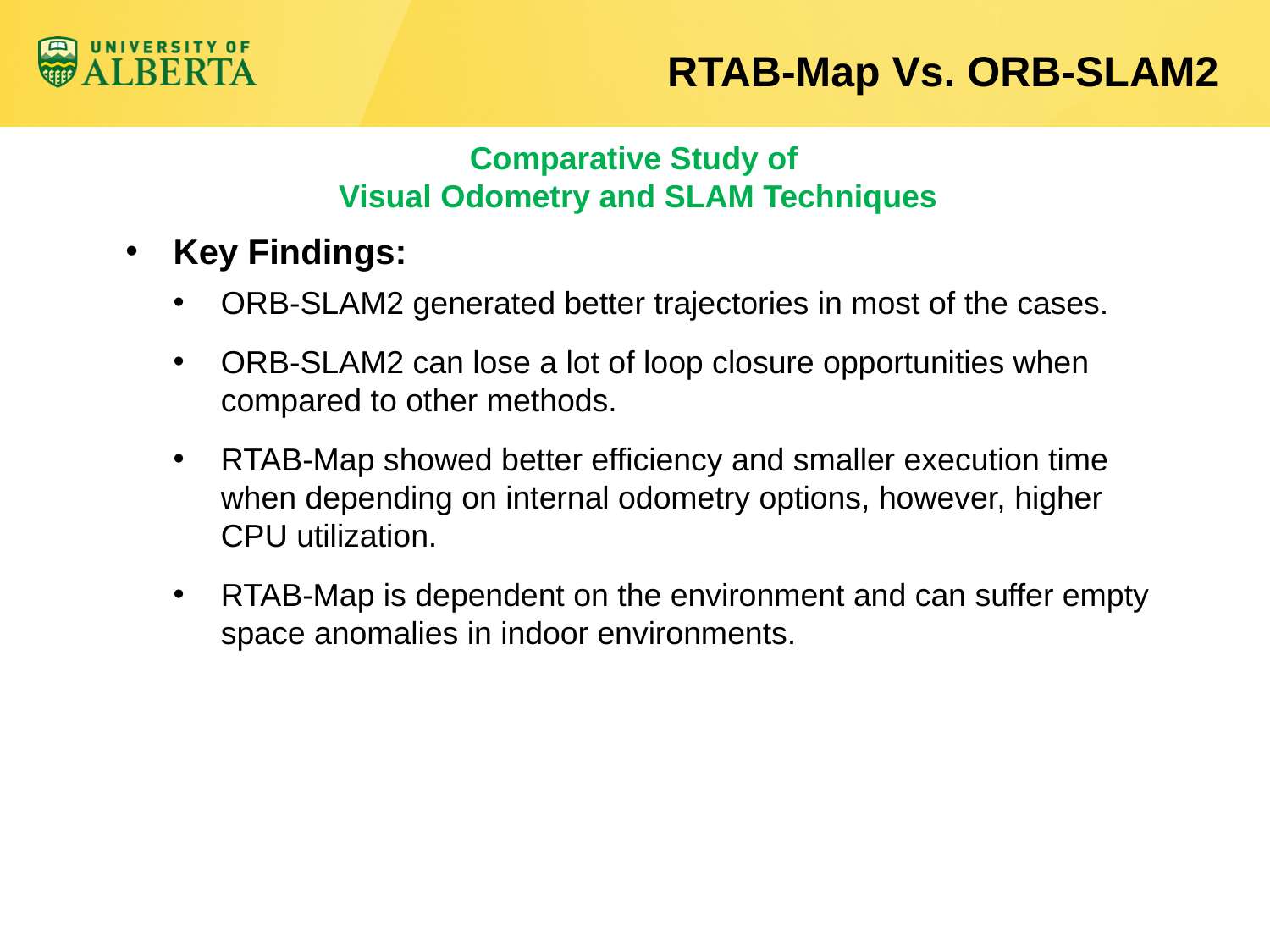

# RTAB-Map Vs. ORB-SLAM2
Comparative Study of
Visual Odometry and SLAM Techniques
Key Findings:
ORB-SLAM2 generated better trajectories in most of the cases.
ORB-SLAM2 can lose a lot of loop closure opportunities when compared to other methods.
RTAB-Map showed better efficiency and smaller execution time when depending on internal odometry options, however, higher CPU utilization.
RTAB-Map is dependent on the environment and can suffer empty space anomalies in indoor environments.